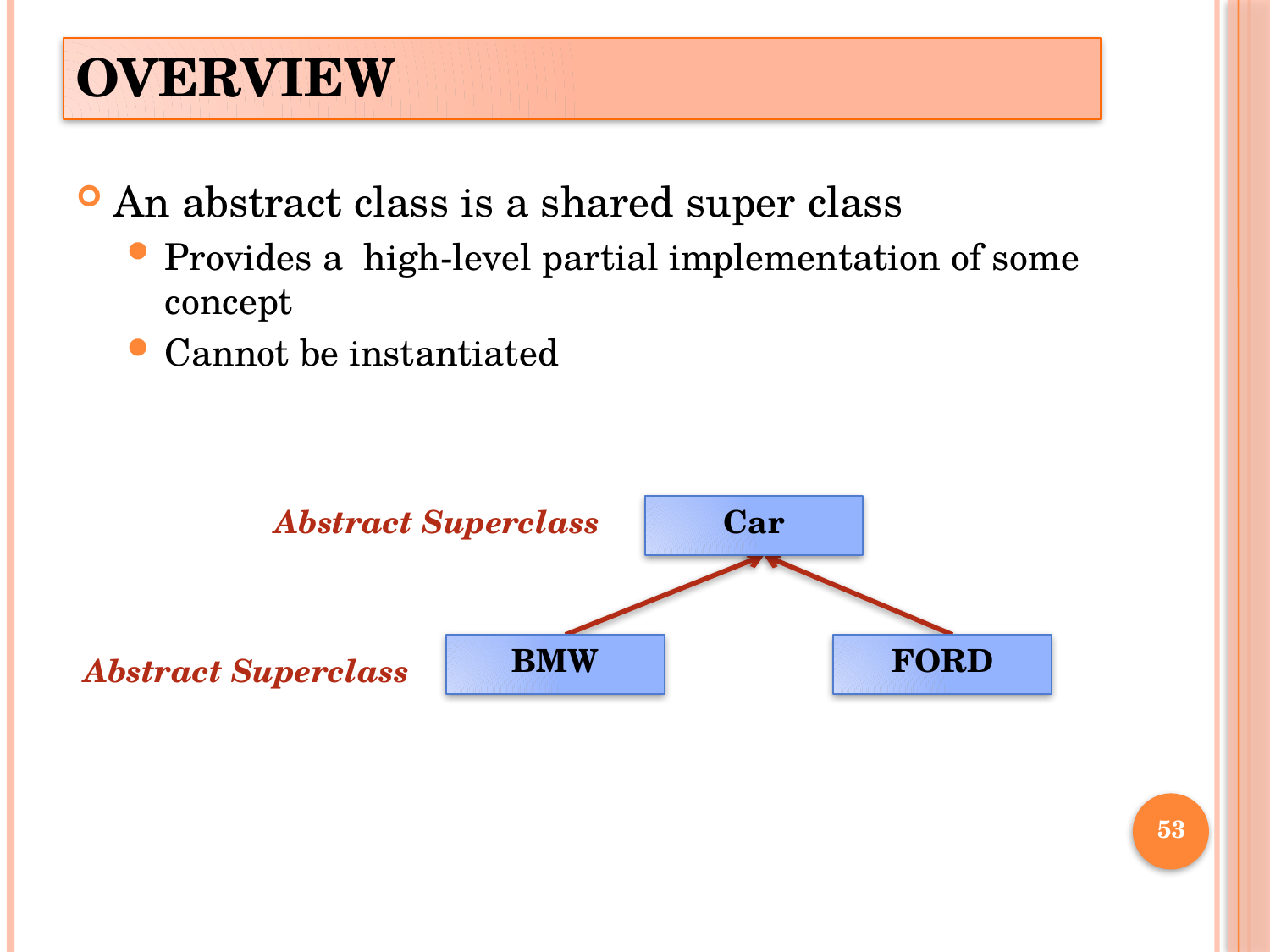

# Overview
An abstract class is a shared super class
Provides a  high-level partial implementation of some concept
Cannot be instantiated

Abstract Superclass
Car
BMW
FORD
Abstract Superclass
53